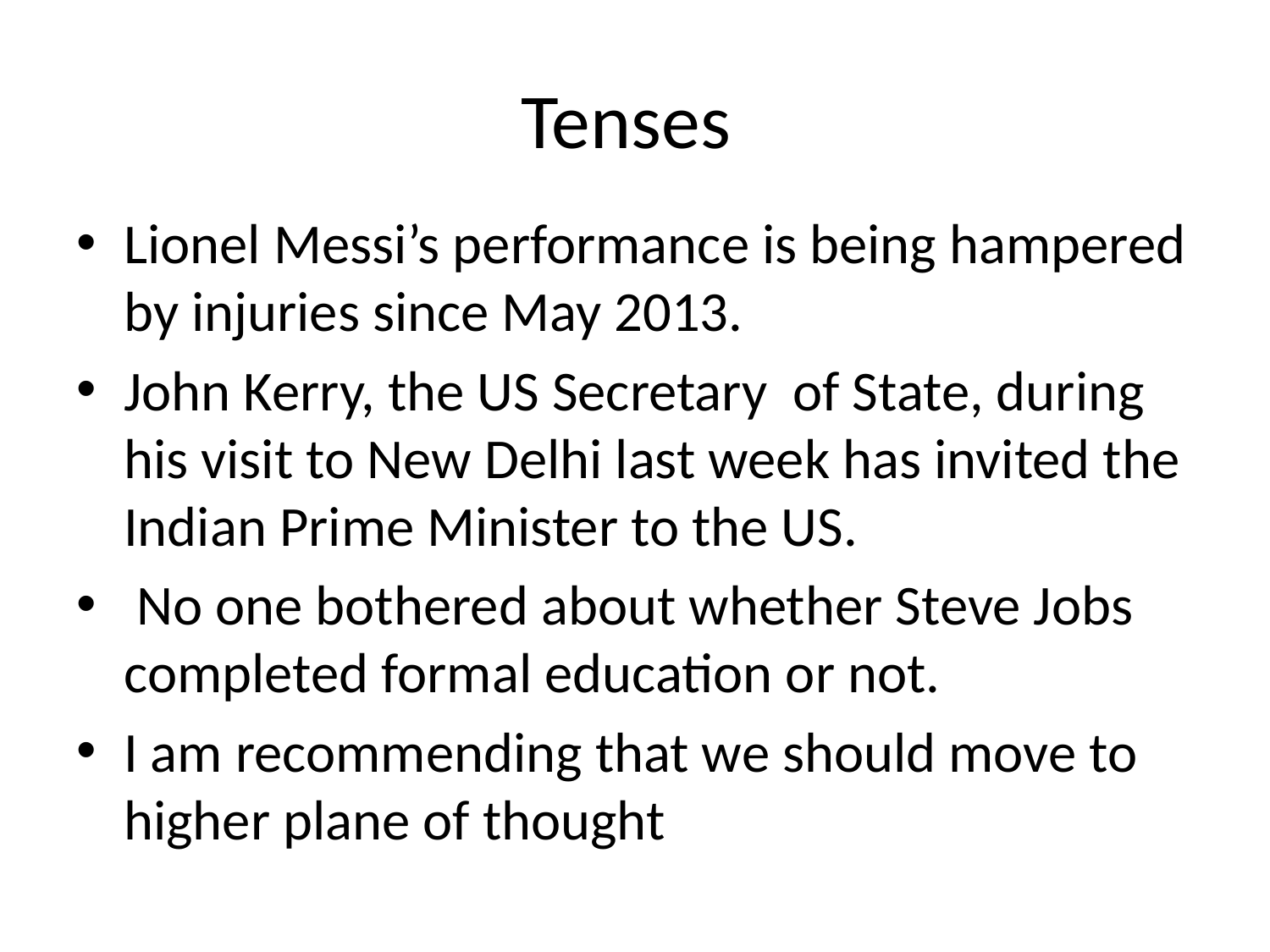

# Tenses
Lionel Messi’s performance is being hampered by injuries since May 2013.
John Kerry, the US Secretary  of State, during his visit to New Delhi last week has invited the Indian Prime Minister to the US.
 No one bothered about whether Steve Jobs completed formal education or not.
I am recommending that we should move to higher plane of thought